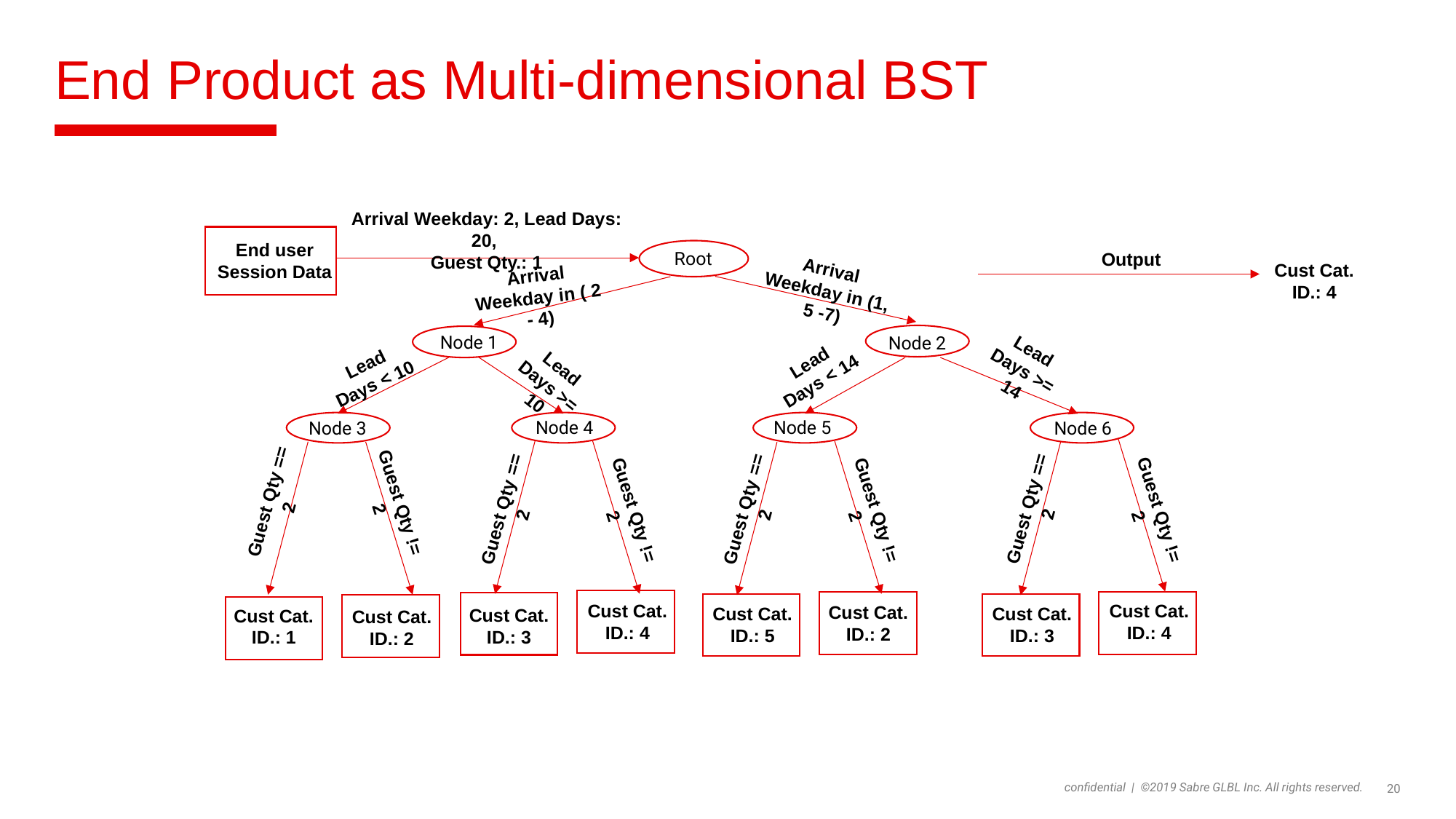

# End Product as Multi-dimensional BST

Arrival Weekday: 2, Lead Days: 20,
Guest Qty.: 1

End user Session Data

Root
Output
Arrival Weekday in (1, 5 -7)
Cust Cat. ID.: 4
Arrival Weekday in ( 2 - 4)

Node 1
Node 2
Lead Days >= 14
Lead Days < 14
Lead Days < 10
Lead Days >= 10

Node 4
Node 5
Node 3
Node 6
Guest Qty == 2
Guest Qty != 2
Guest Qty == 2
Guest Qty == 2
Guest Qty == 2
Guest Qty != 2
Guest Qty != 2
Guest Qty != 2

Cust Cat. ID.: 4
Cust Cat. ID.: 4
Cust Cat. ID.: 2
Cust Cat. ID.: 3
Cust Cat. ID.: 5
Cust Cat. ID.: 3
Cust Cat. ID.: 1
Cust Cat. ID.: 2